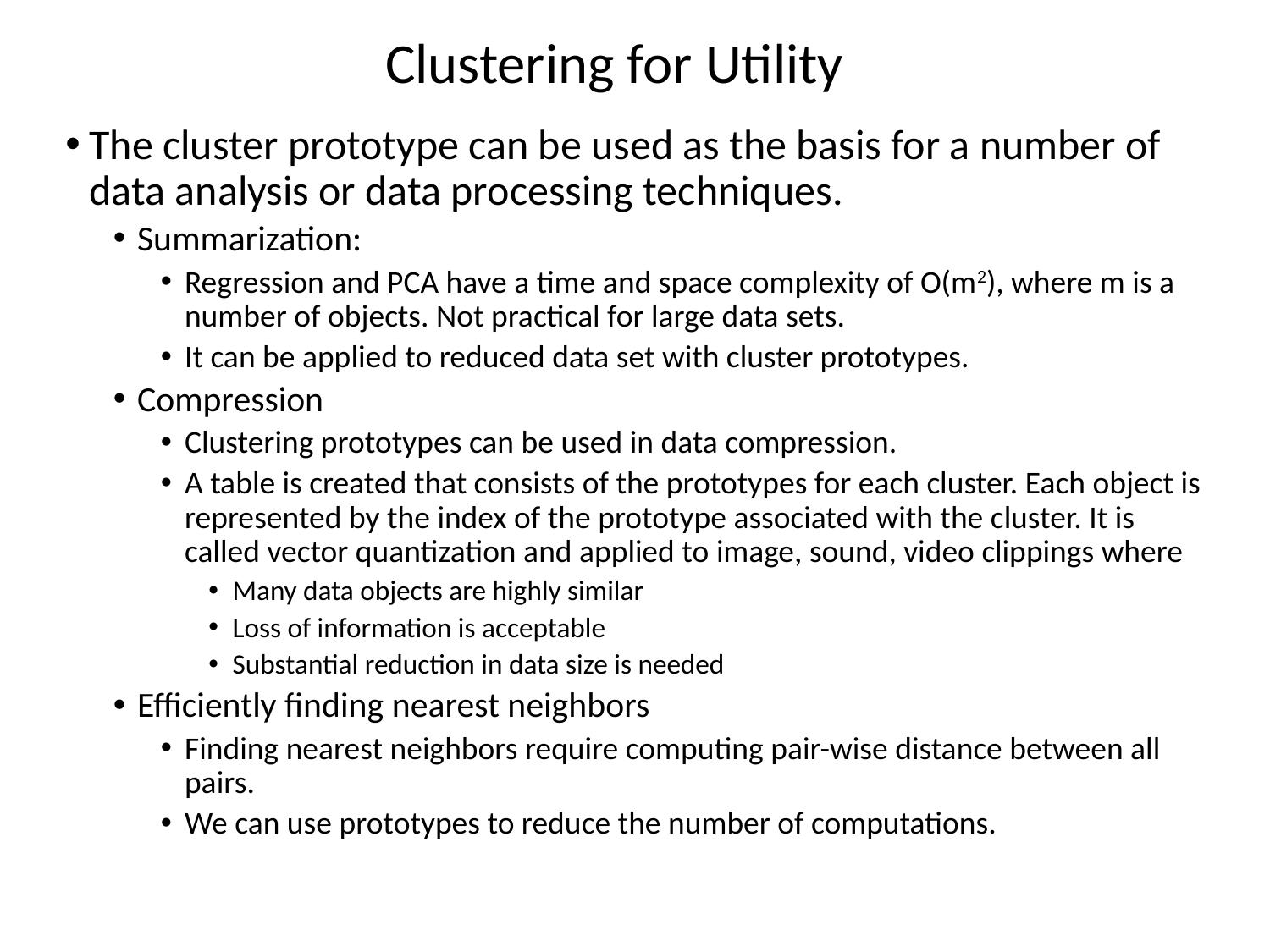

# Clustering for Utility
The cluster prototype can be used as the basis for a number of data analysis or data processing techniques.
Summarization:
Regression and PCA have a time and space complexity of O(m2), where m is a number of objects. Not practical for large data sets.
It can be applied to reduced data set with cluster prototypes.
Compression
Clustering prototypes can be used in data compression.
A table is created that consists of the prototypes for each cluster. Each object is represented by the index of the prototype associated with the cluster. It is called vector quantization and applied to image, sound, video clippings where
Many data objects are highly similar
Loss of information is acceptable
Substantial reduction in data size is needed
Efficiently finding nearest neighbors
Finding nearest neighbors require computing pair-wise distance between all pairs.
We can use prototypes to reduce the number of computations.